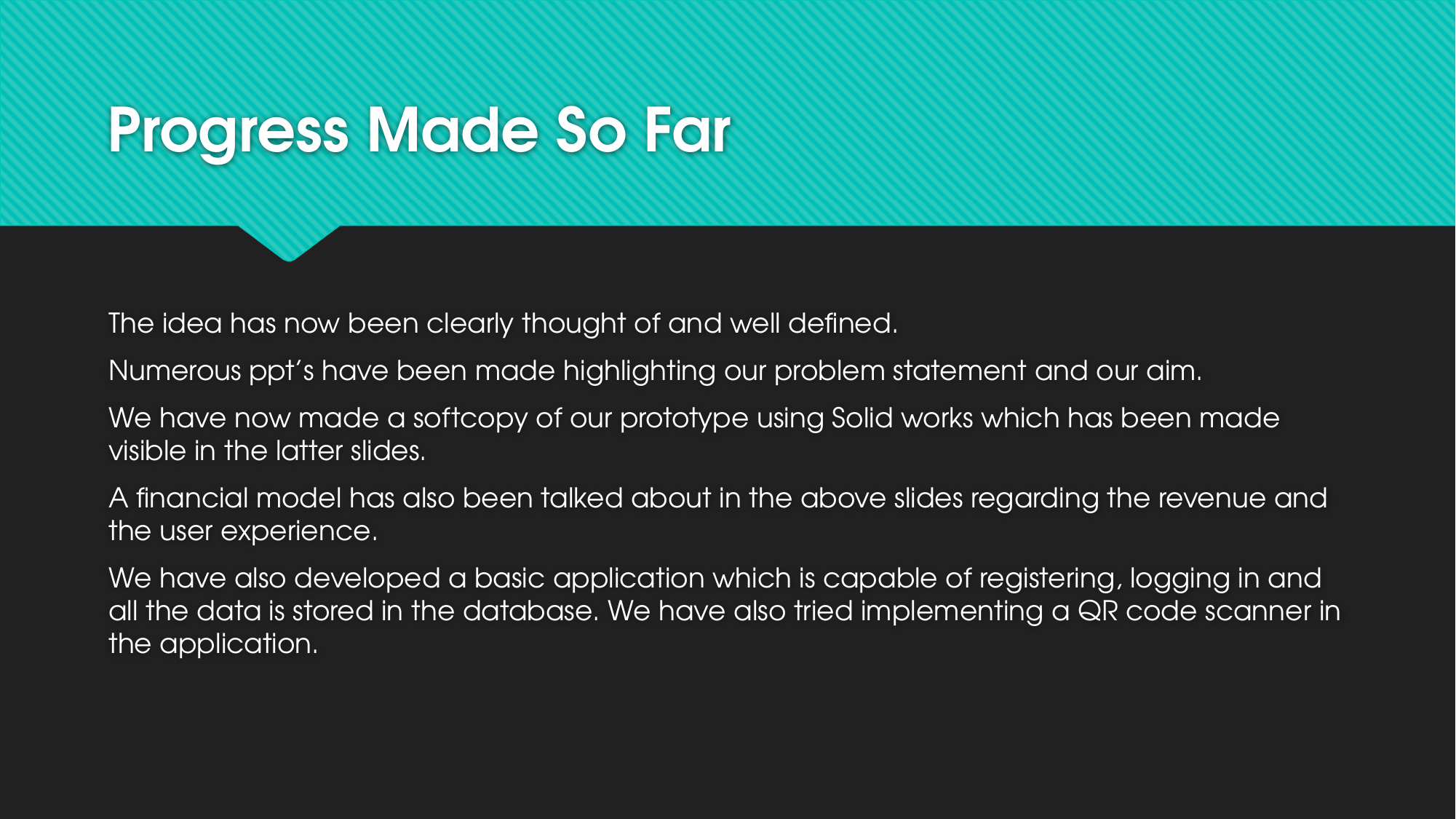

# Progress Made So Far
The idea has now been clearly thought of and well defined.
Numerous ppt’s have been made highlighting our problem statement and our aim.
We have now made a softcopy of our prototype using Solid works which has been made visible in the latter slides.
A financial model has also been talked about in the above slides regarding the revenue and the user experience.
We have also developed a basic application which is capable of registering, logging in and all the data is stored in the database. We have also tried implementing a QR code scanner in the application.